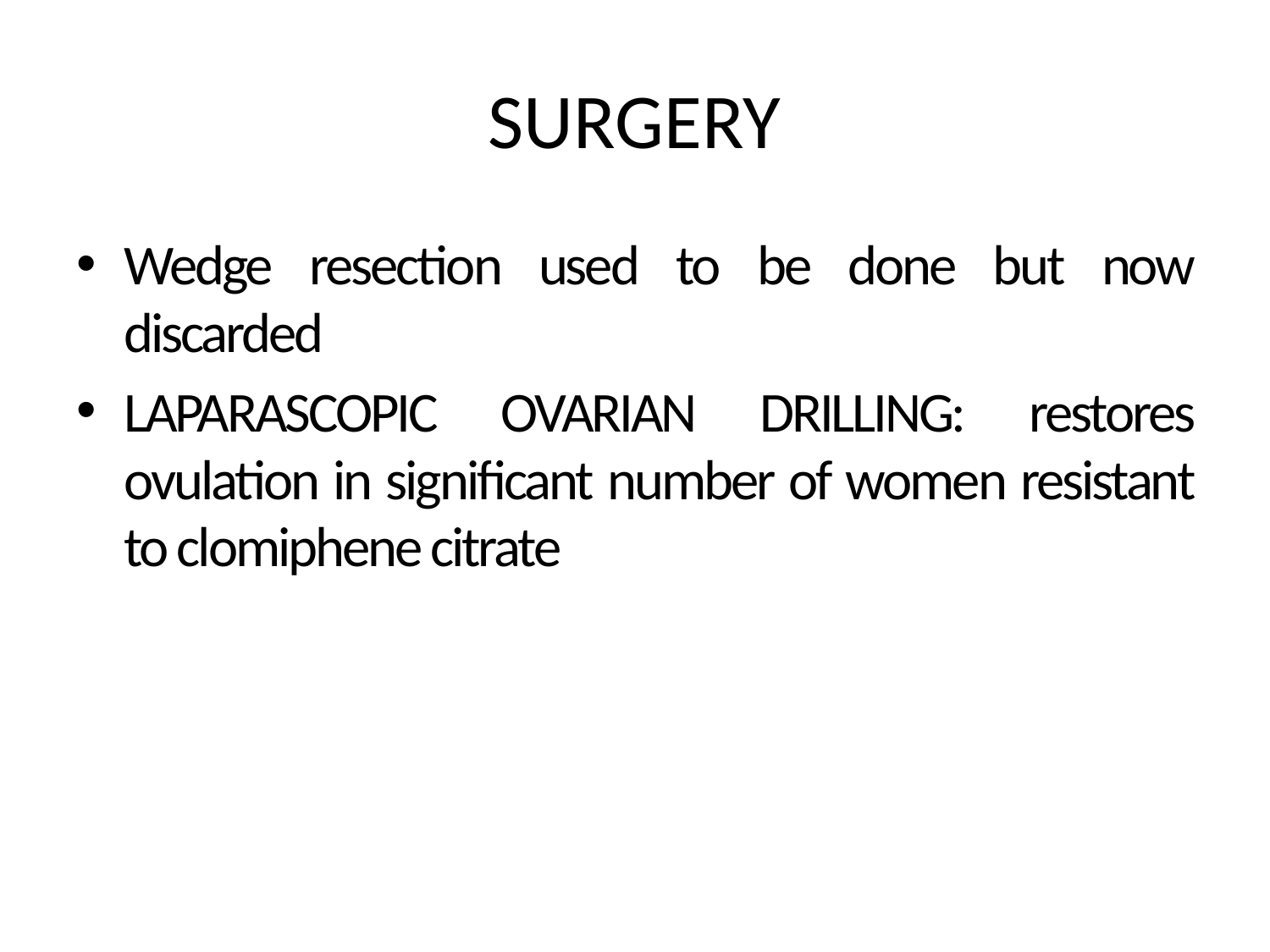

# SURGERY
Wedge resection used to be done but now discarded
LAPARASCOPIC OVARIAN DRILLING: restores ovulation in significant number of women resistant to clomiphene citrate